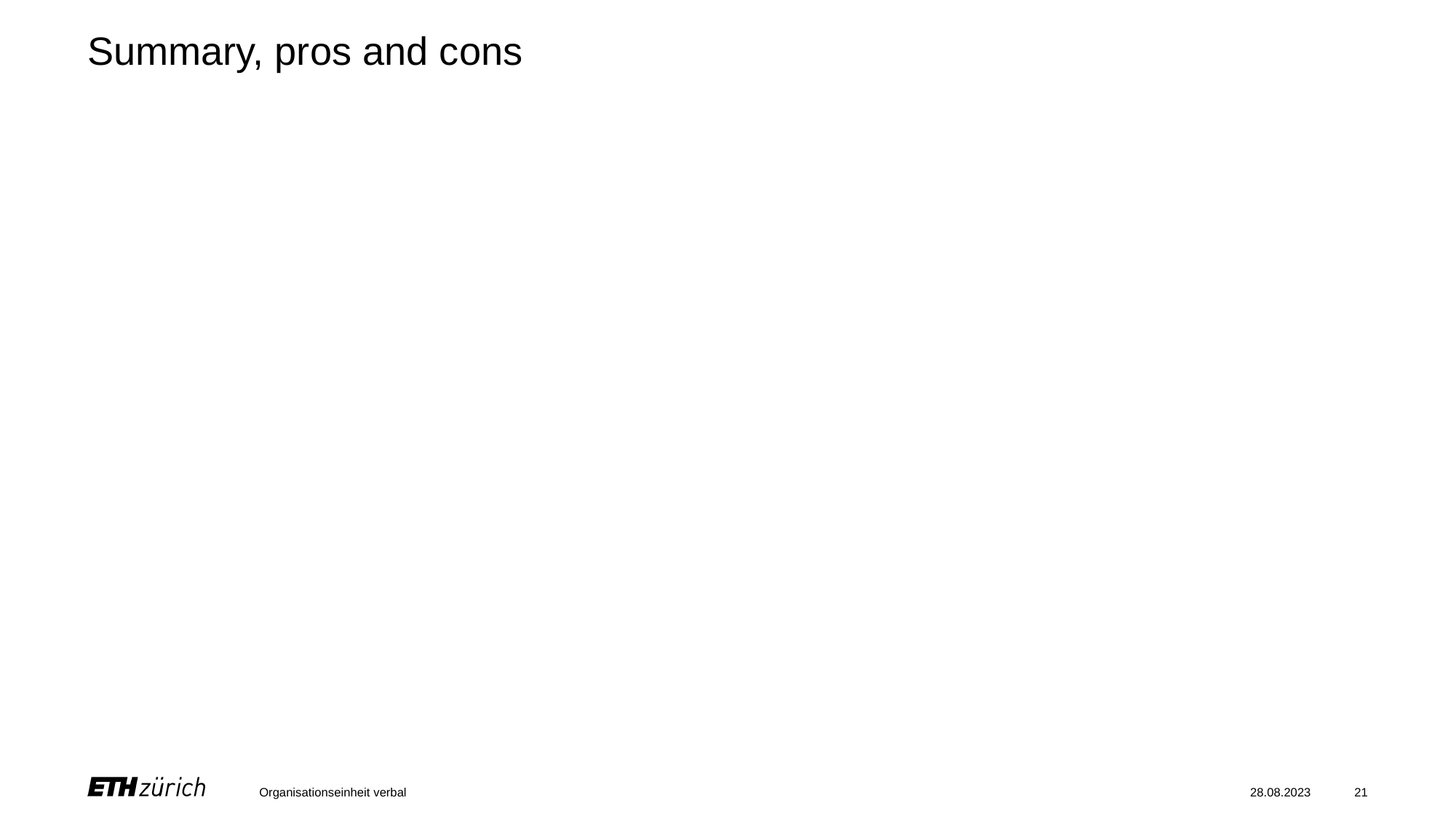

# Summary, pros and cons

Organisationseinheit verbal
28.08.2023
21